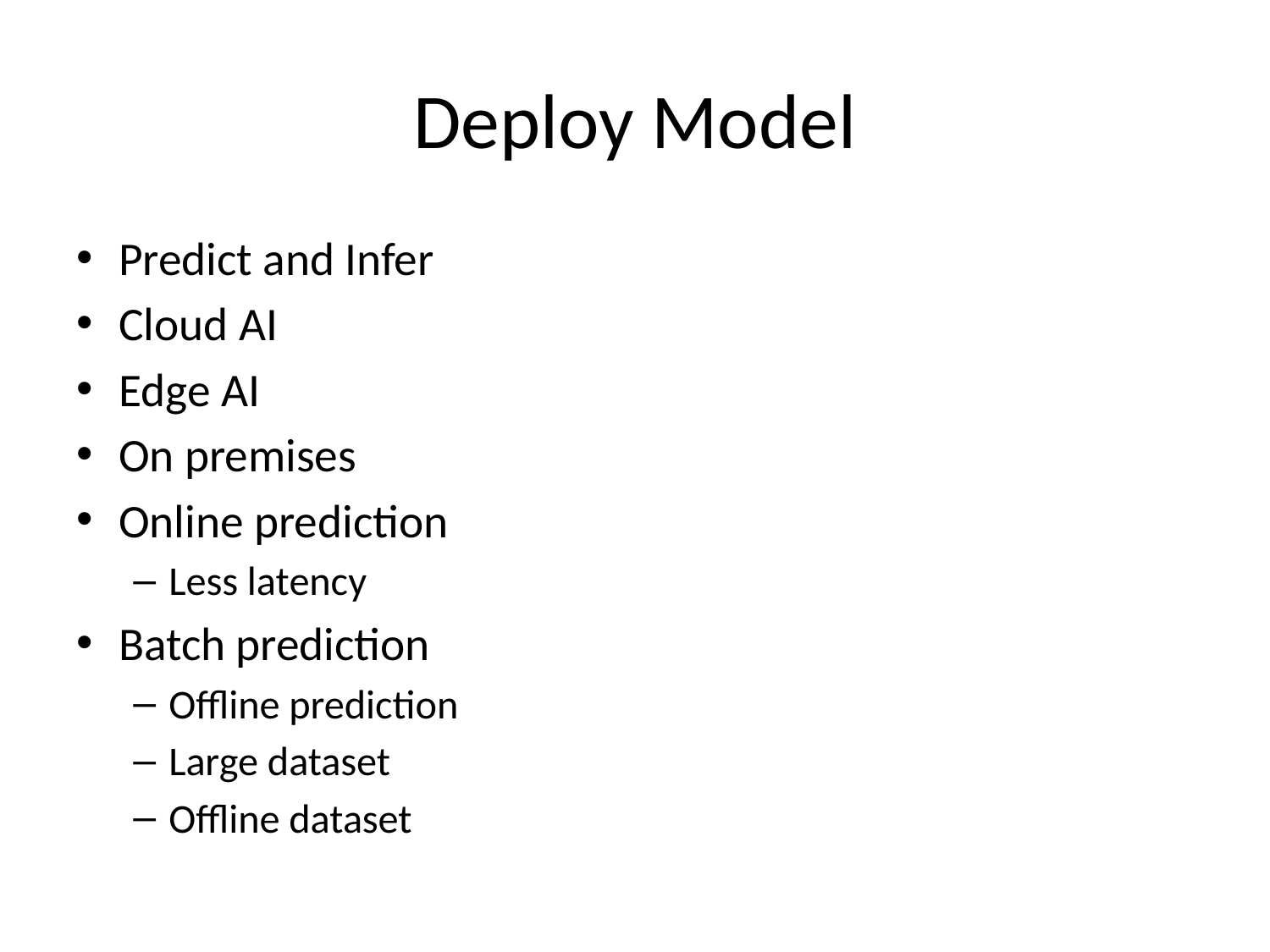

# Deploy Model
Predict and Infer
Cloud AI
Edge AI
On premises
Online prediction
Less latency
Batch prediction
Offline prediction
Large dataset
Offline dataset